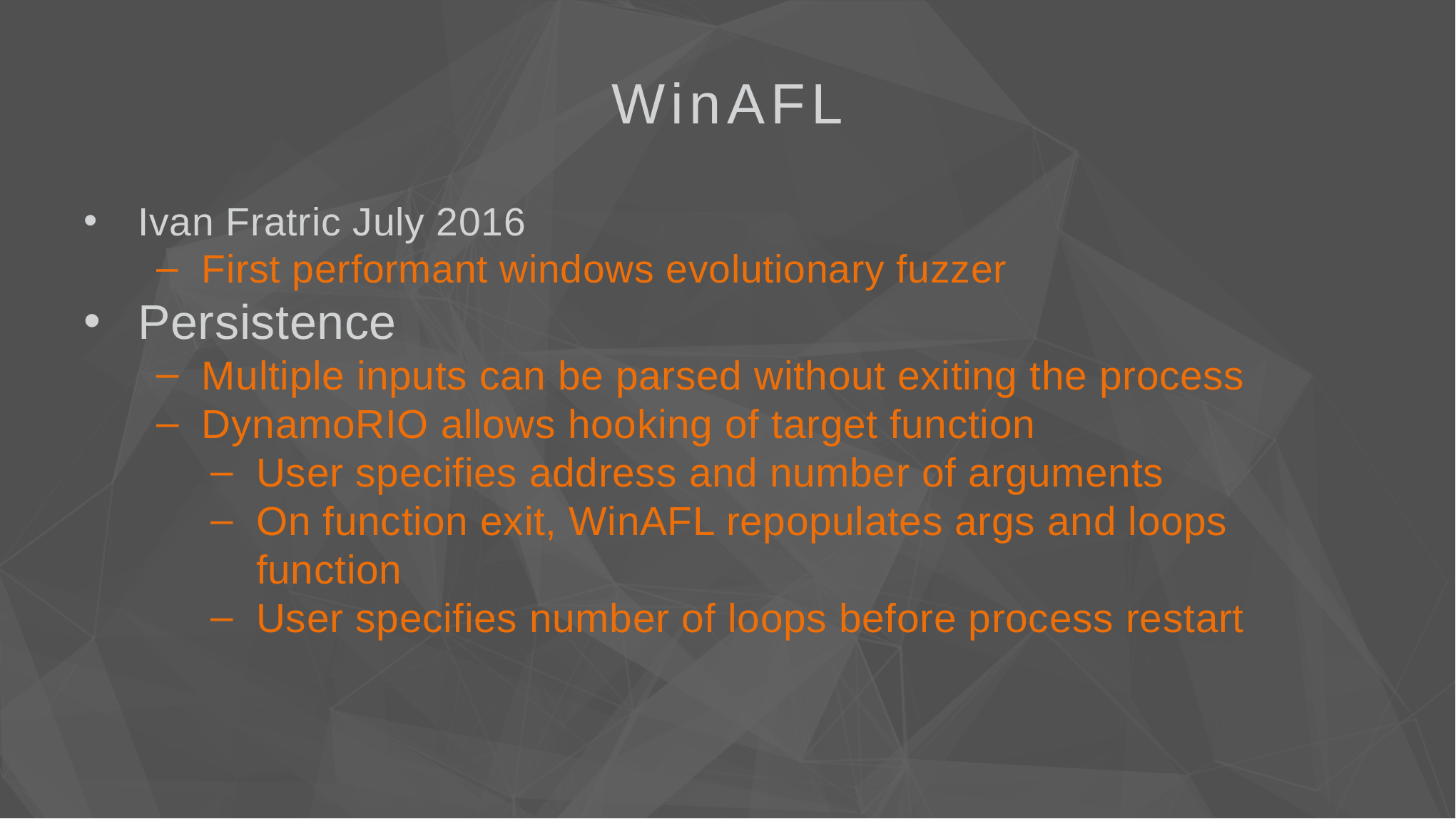

WinAFL
Ivan Fratric July 2016
First performant windows evolutionary fuzzer
Persistence
Multiple inputs can be parsed without exiting the process
DynamoRIO allows hooking of target function
User specifies address and number of arguments
On function exit, WinAFL repopulates args and loops function
User specifies number of loops before process restart